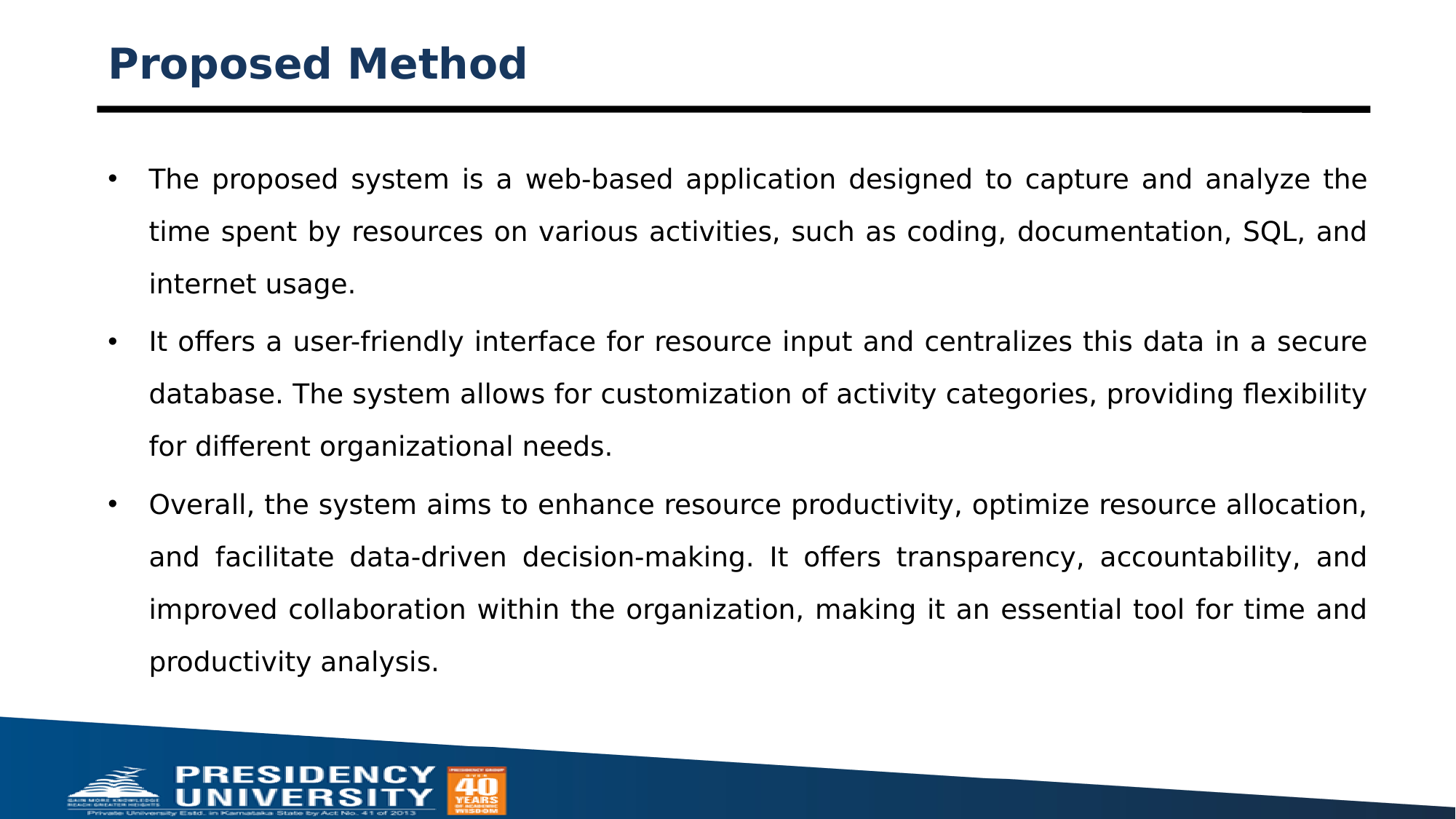

# Proposed Method
The proposed system is a web-based application designed to capture and analyze the time spent by resources on various activities, such as coding, documentation, SQL, and internet usage.
It offers a user-friendly interface for resource input and centralizes this data in a secure database. The system allows for customization of activity categories, providing flexibility for different organizational needs.
Overall, the system aims to enhance resource productivity, optimize resource allocation, and facilitate data-driven decision-making. It offers transparency, accountability, and improved collaboration within the organization, making it an essential tool for time and productivity analysis.